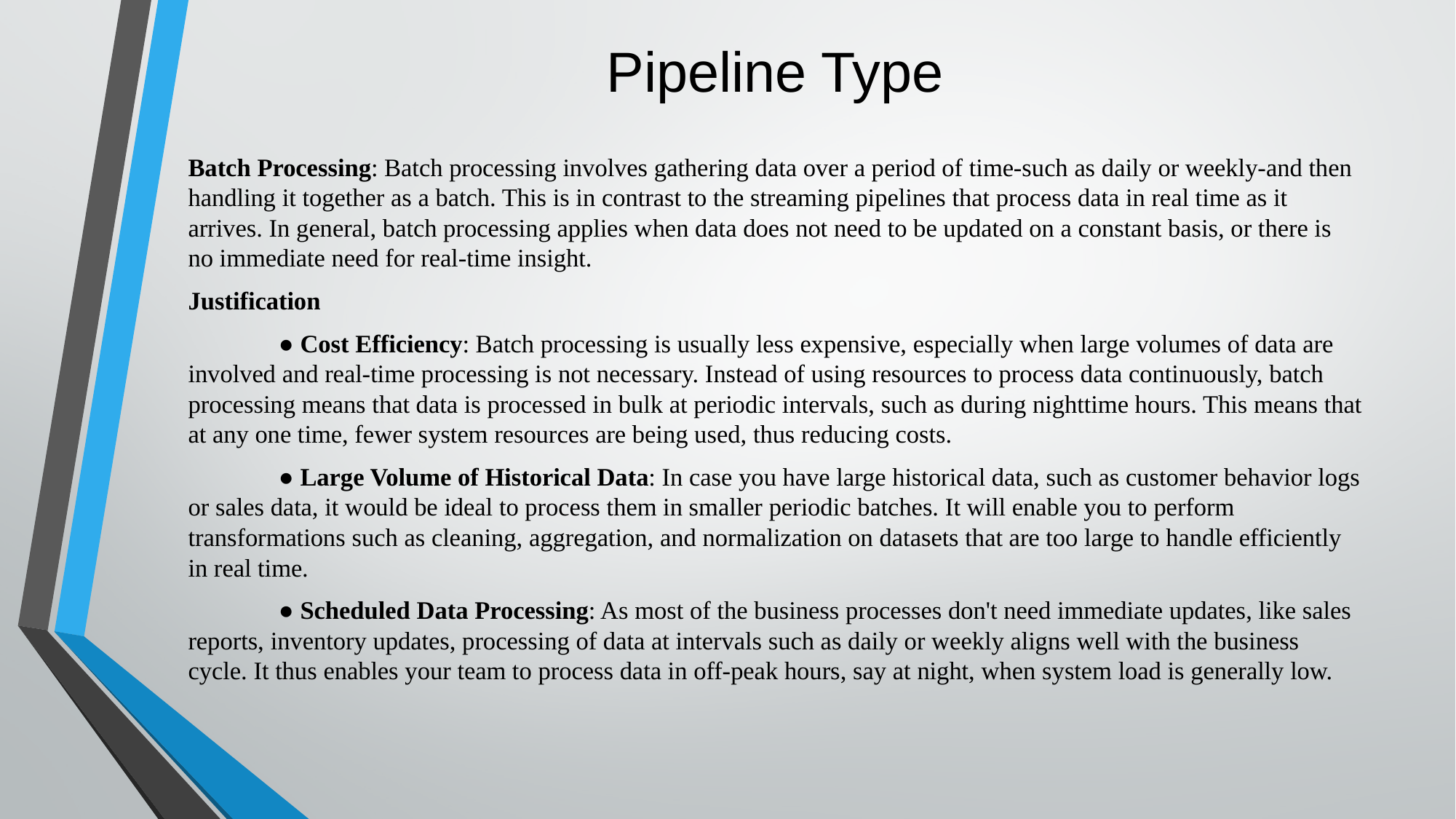

# Pipeline Type
Batch Processing: Batch processing involves gathering data over a period of time-such as daily or weekly-and then handling it together as a batch. This is in contrast to the streaming pipelines that process data in real time as it arrives. In general, batch processing applies when data does not need to be updated on a constant basis, or there is no immediate need for real-time insight.
Justification
	● Cost Efficiency: Batch processing is usually less expensive, especially when large volumes of data are involved and real-time processing is not necessary. Instead of using resources to process data continuously, batch processing means that data is processed in bulk at periodic intervals, such as during nighttime hours. This means that at any one time, fewer system resources are being used, thus reducing costs.
	● Large Volume of Historical Data: In case you have large historical data, such as customer behavior logs or sales data, it would be ideal to process them in smaller periodic batches. It will enable you to perform transformations such as cleaning, aggregation, and normalization on datasets that are too large to handle efficiently in real time.
	● Scheduled Data Processing: As most of the business processes don't need immediate updates, like sales reports, inventory updates, processing of data at intervals such as daily or weekly aligns well with the business cycle. It thus enables your team to process data in off-peak hours, say at night, when system load is generally low.